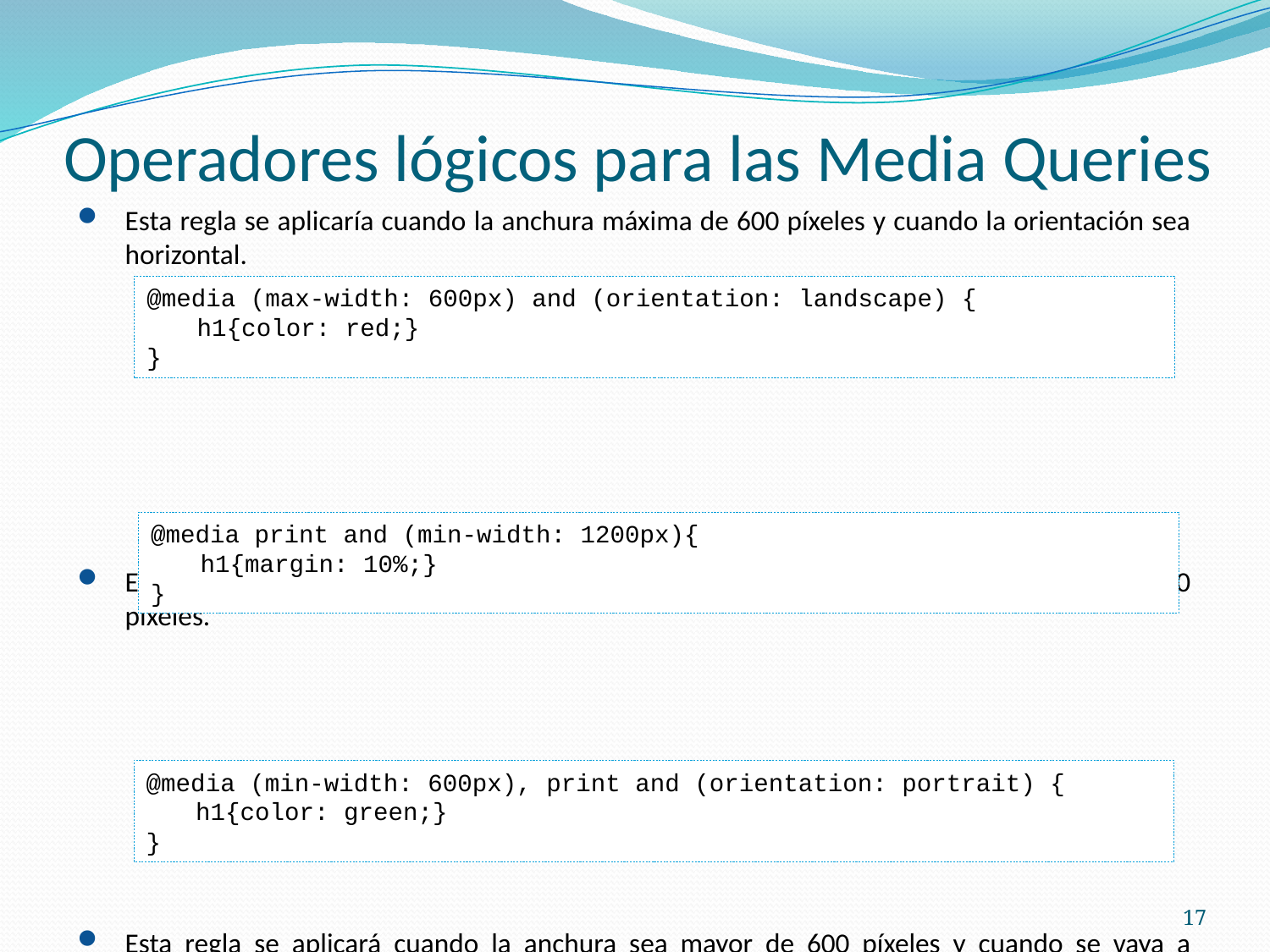

# Operadores lógicos para las Media Queries
Esta regla se aplicaría cuando la anchura máxima de 600 píxeles y cuando la orientación sea horizontal.

Esta regla aplicará a la hora de imprimir cuando el tamaño del papel sea mayor de 1200 píxeles.

Esta regla se aplicará cuando la anchura sea mayor de 600 píxeles y cuando se vaya a imprimir en horizontal.

@media (max-width: 600px) and (orientation: landscape) {
h1{color: red;}
}
@media print and (min-width: 1200px){
h1{margin: 10%;}
}
@media (min-width: 600px), print and (orientation: portrait) {
h1{color: green;}
}
17